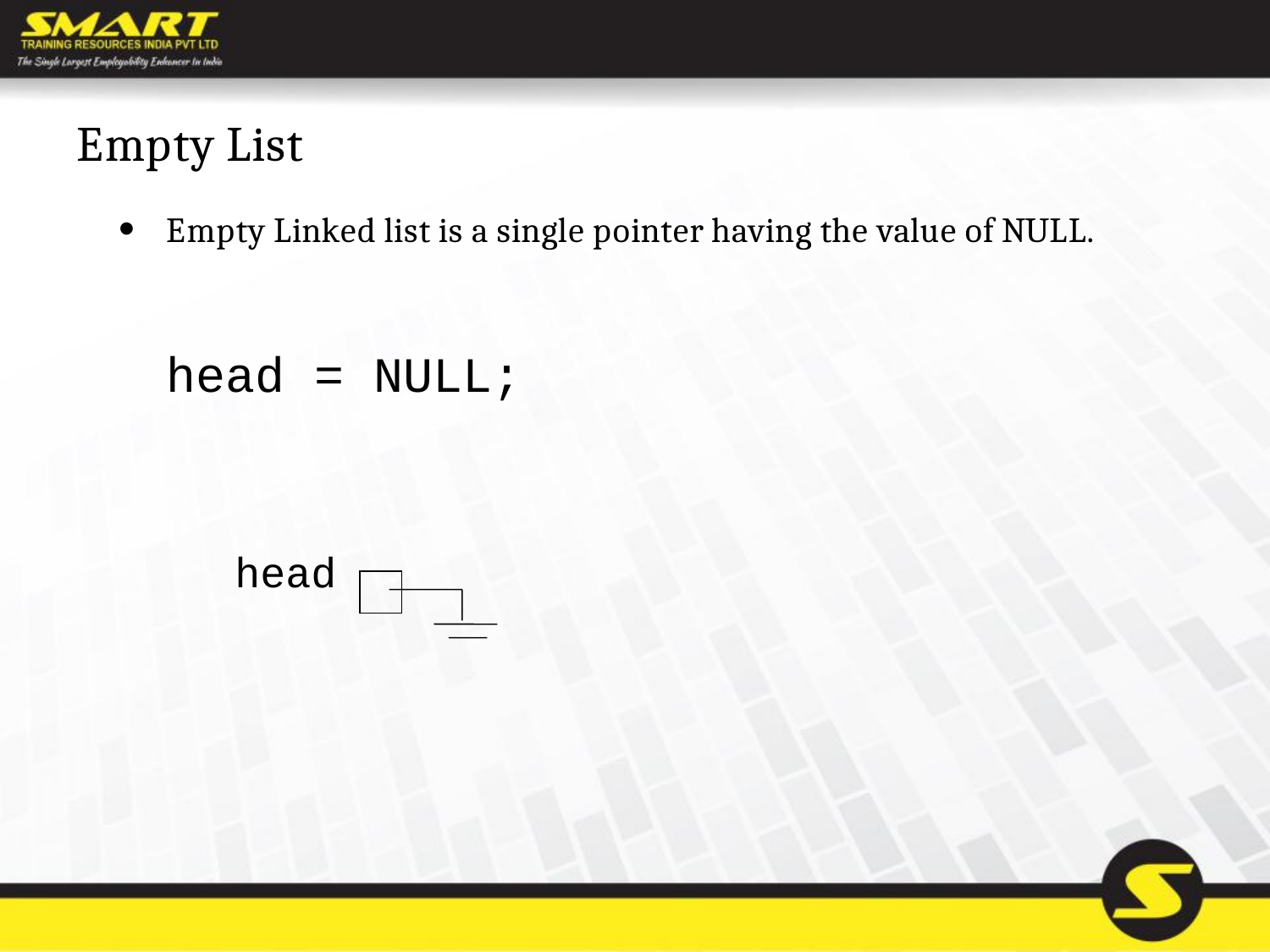

# Empty List
Empty Linked list is a single pointer having the value of NULL.

head = NULL;
head